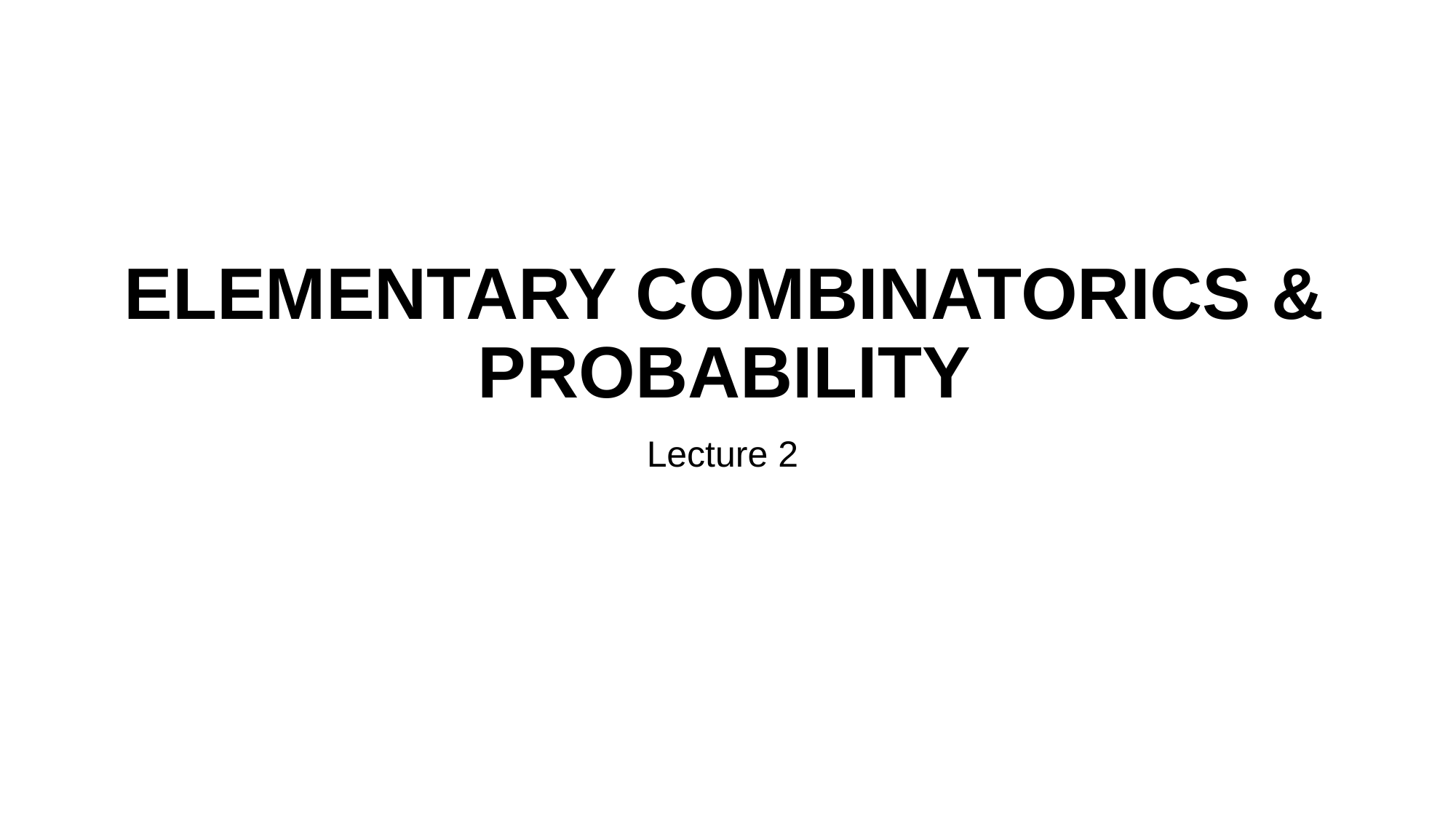

# ELEMENTARY COMBINATORICS & PROBABILITY
Lecture 2